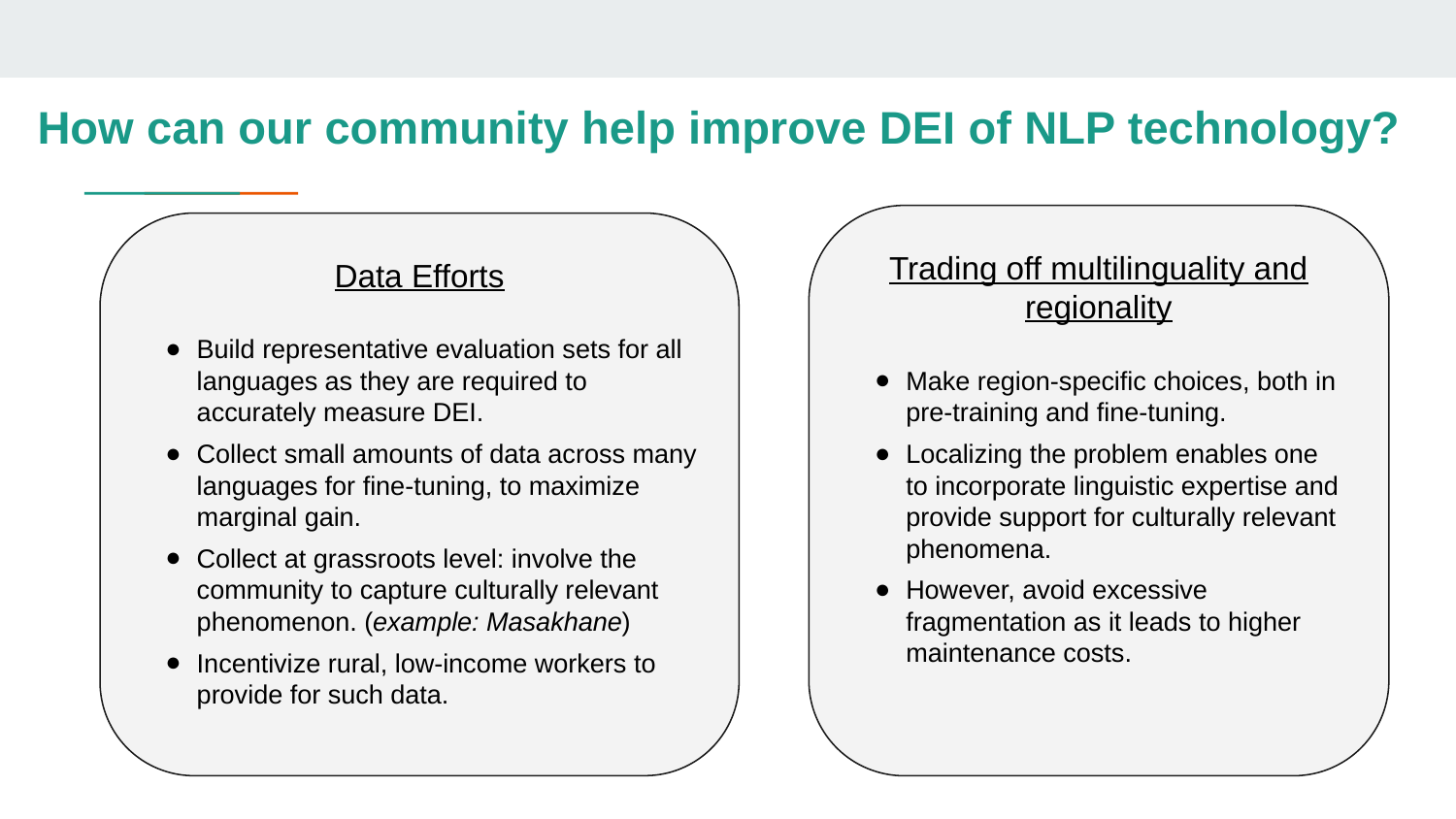

# How can our community help improve DEI of NLP technology?
Trading off multilinguality and regionality

Make region-specific choices, both in pre-training and fine-tuning.
Localizing the problem enables one to incorporate linguistic expertise and provide support for culturally relevant phenomena.
However, avoid excessive fragmentation as it leads to higher maintenance costs.

Data Efforts

Build representative evaluation sets for all languages as they are required to accurately measure DEI.
Collect small amounts of data across many languages for fine-tuning, to maximize marginal gain.
Collect at grassroots level: involve the community to capture culturally relevant phenomenon. (example: Masakhane)
Incentivize rural, low-income workers to provide for such data.